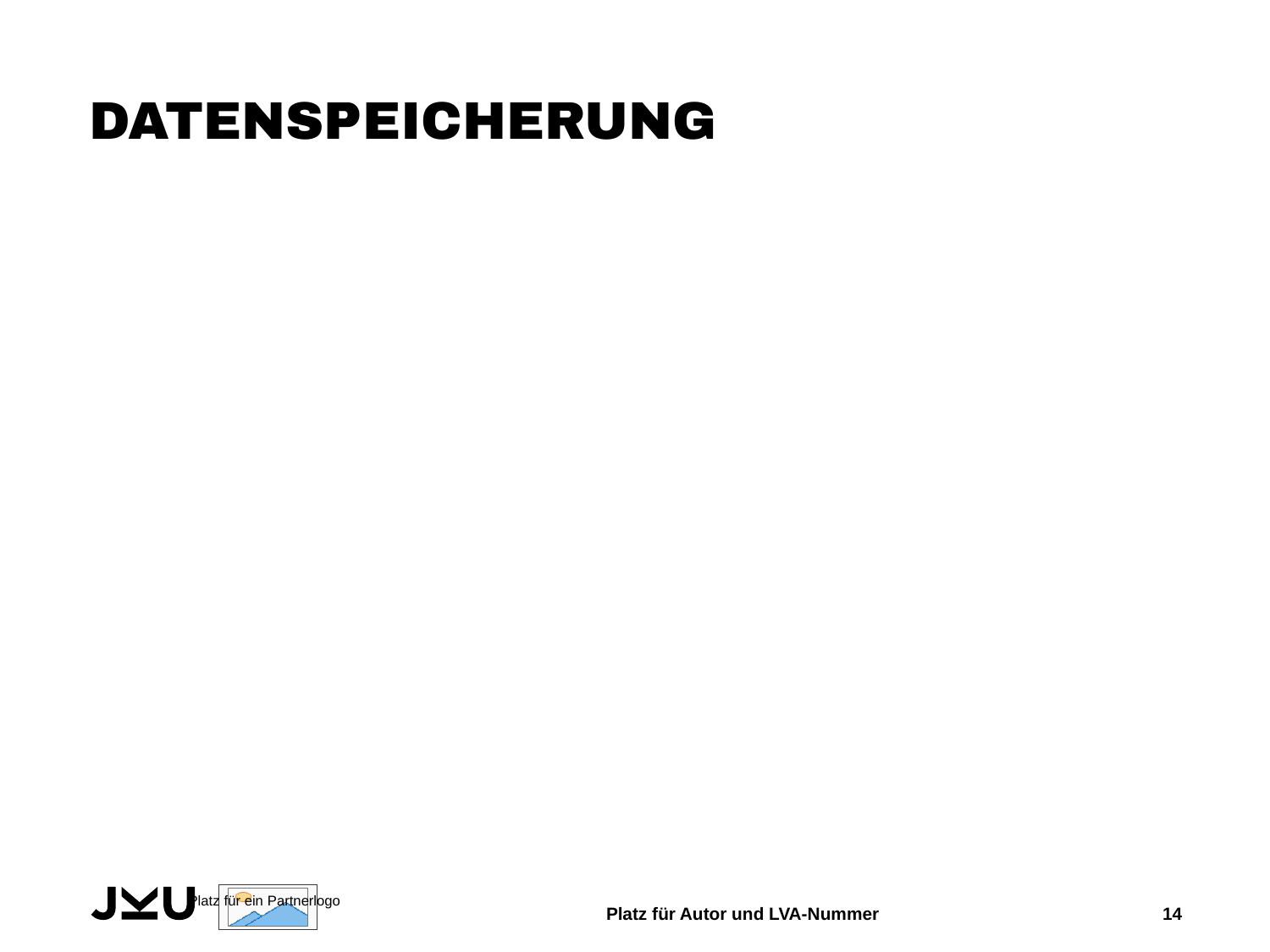

# Datenspeicherung

Platz für Autor und LVA-Nummer
14